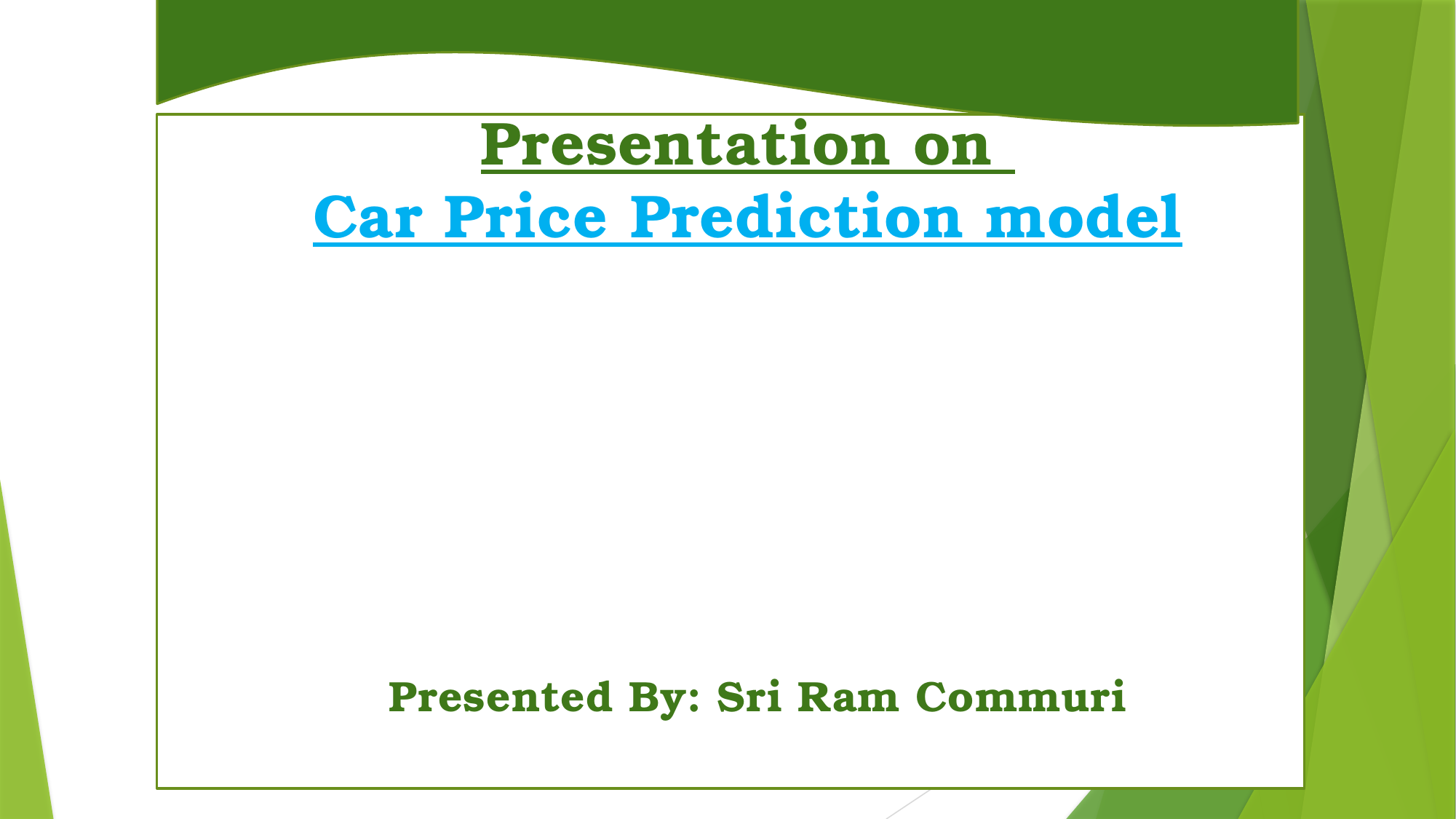

Presentation on
Car Price Prediction model

Presented By: Sri Ram Commuri